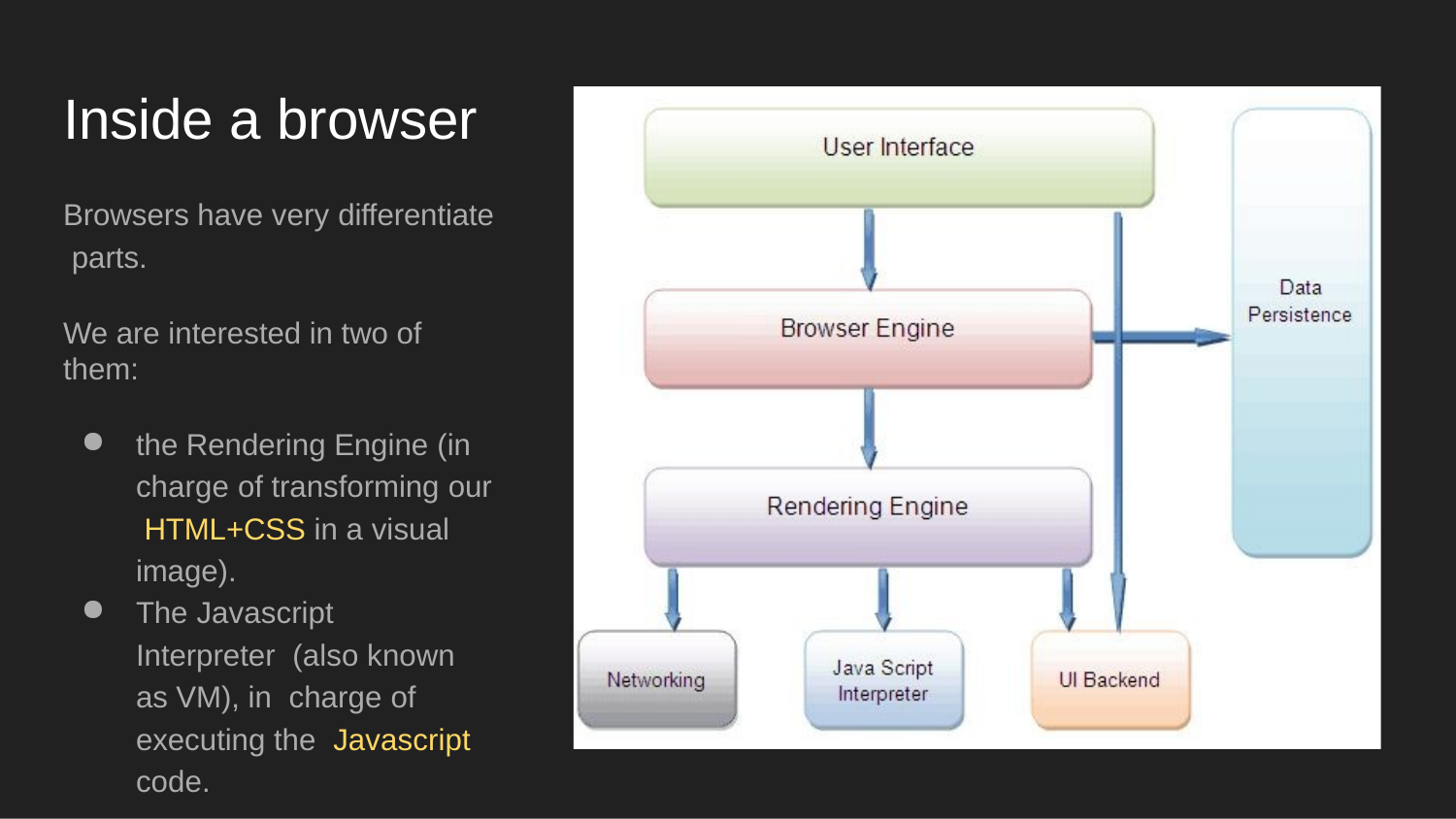

# Inside a browser

Browsers have very differentiate  parts.

We are interested in two of them:

the Rendering Engine (in  charge of transforming our  HTML+CSS in a visual  image).
The Javascript Interpreter  (also known as VM), in  charge of executing the  Javascript code.